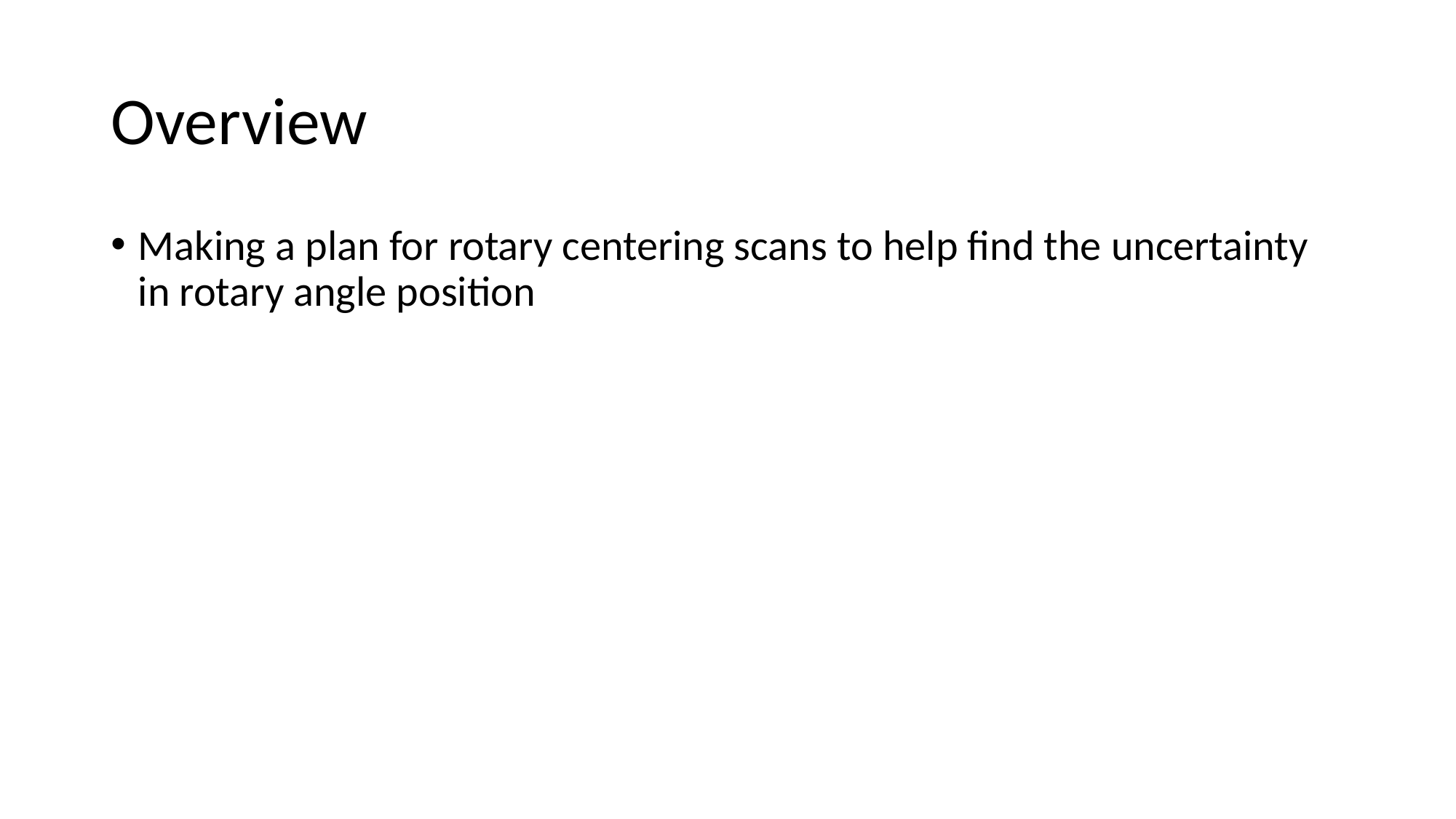

# Overview
Making a plan for rotary centering scans to help find the uncertainty in rotary angle position